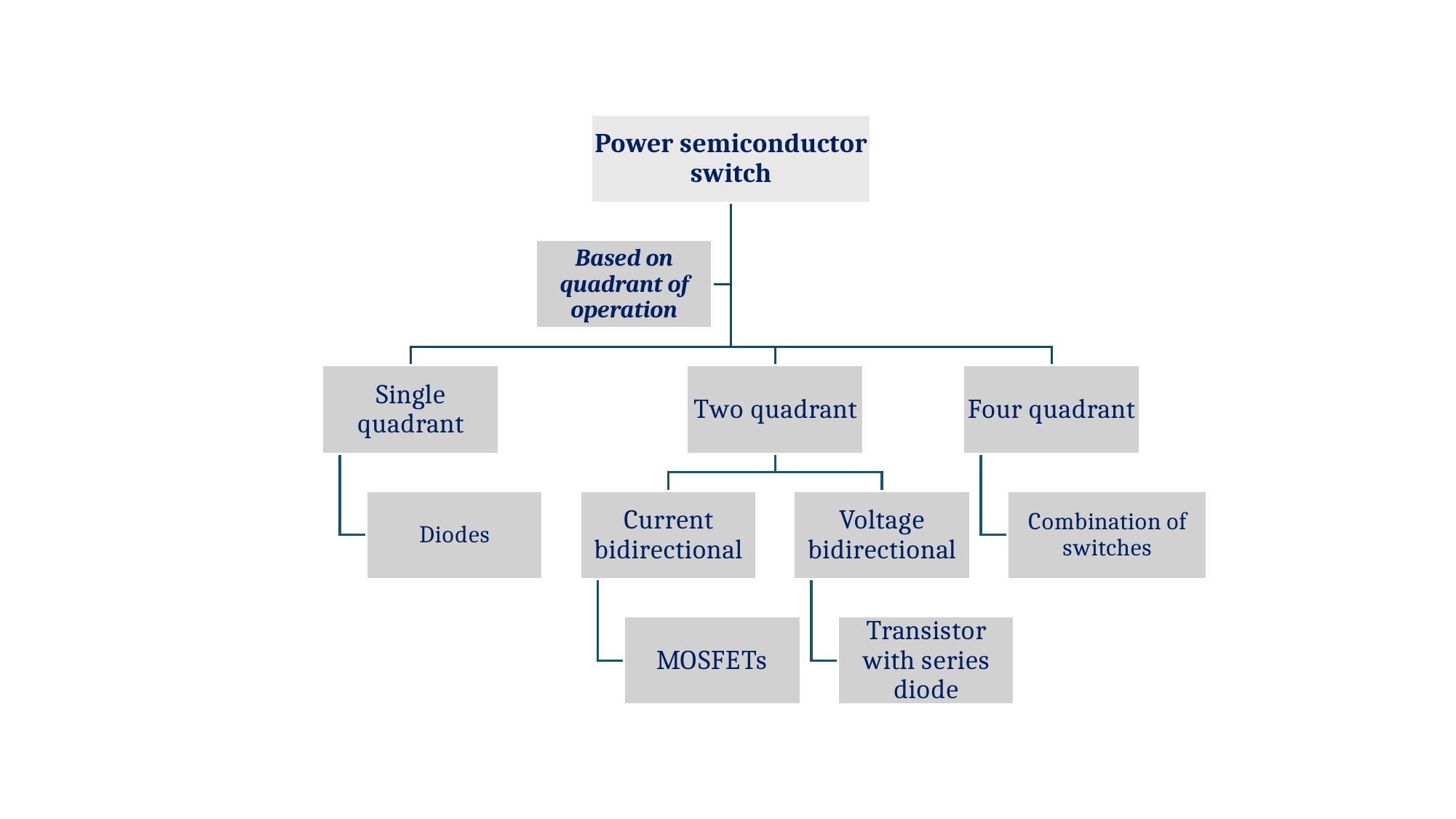

Power semiconductor switch
Single quadrant
Diodes
Two quadrant
Current bidirectional
MOSFETs
Voltage bidirectional
Transistor with series diode
Four quadrant
Combination of switches
Based on quadrant of operation